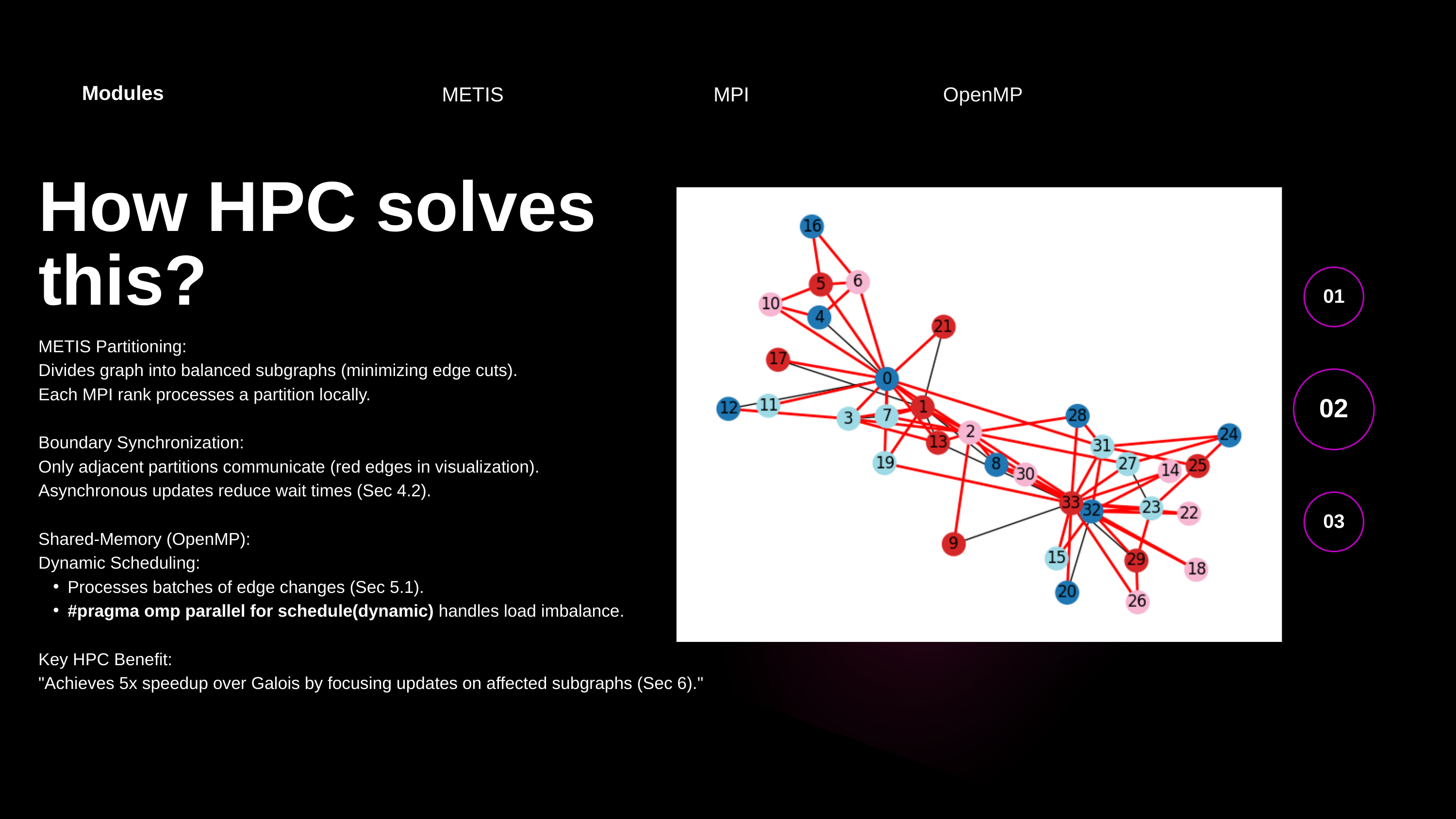

METIS
MPI
OpenMP
Modules
How HPC solves this?

01
METIS Partitioning:
Divides graph into balanced subgraphs (minimizing edge cuts).
Each MPI rank processes a partition locally.

Boundary Synchronization:
Only adjacent partitions communicate (red edges in visualization).
Asynchronous updates reduce wait times (Sec 4.2).

Shared-Memory (OpenMP):
Dynamic Scheduling:
Processes batches of edge changes (Sec 5.1).
#pragma omp parallel for schedule(dynamic) handles load imbalance.

Key HPC Benefit:
"Achieves 5x speedup over Galois by focusing updates on affected subgraphs (Sec 6)."

02

03